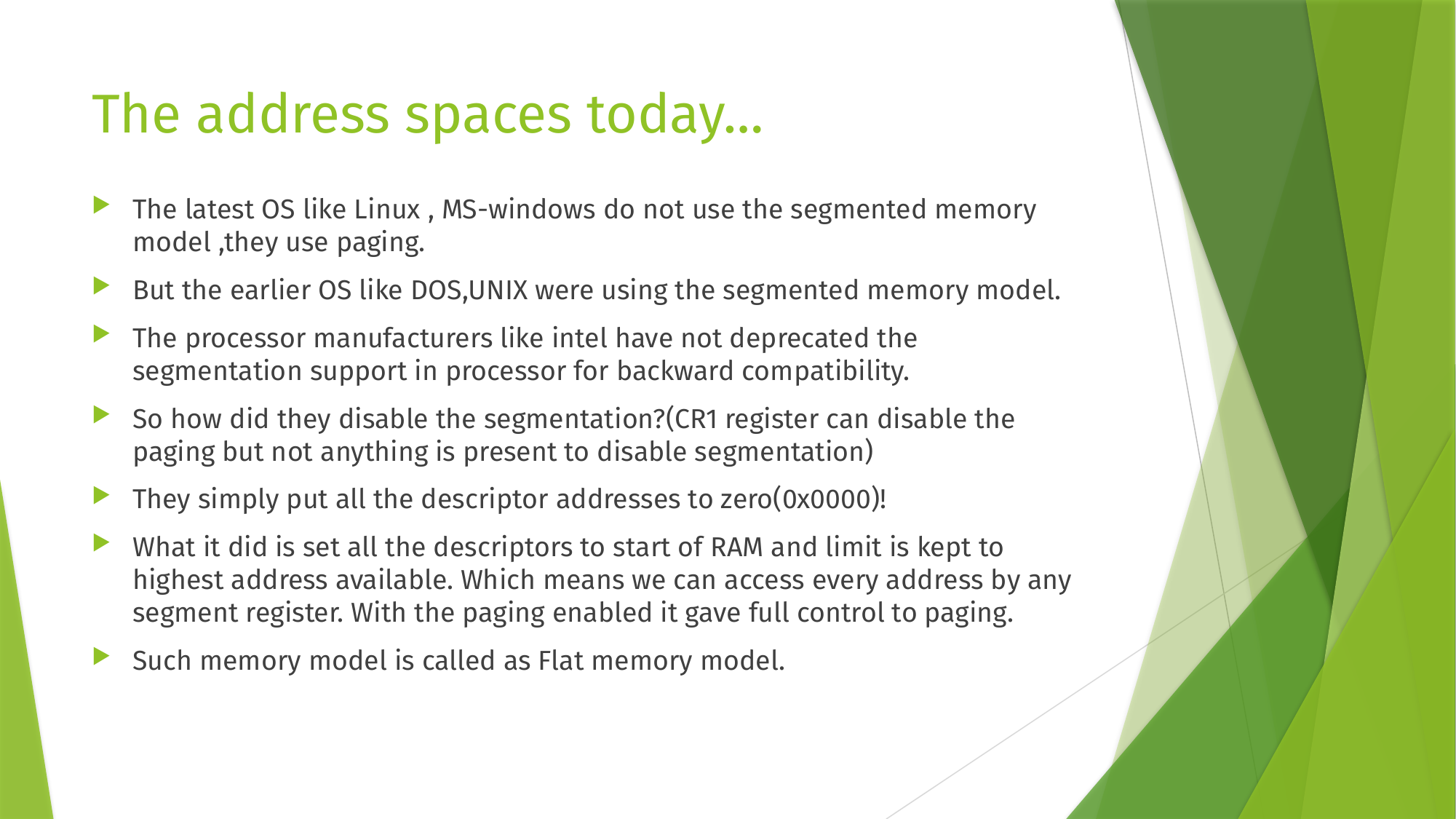

# The address spaces today…
The latest OS like Linux , MS-windows do not use the segmented memory model ,they use paging.
But the earlier OS like DOS,UNIX were using the segmented memory model.
The processor manufacturers like intel have not deprecated the segmentation support in processor for backward compatibility.
So how did they disable the segmentation?(CR1 register can disable the paging but not anything is present to disable segmentation)
They simply put all the descriptor addresses to zero(0x0000)!
What it did is set all the descriptors to start of RAM and limit is kept to highest address available. Which means we can access every address by any segment register. With the paging enabled it gave full control to paging.
Such memory model is called as Flat memory model.